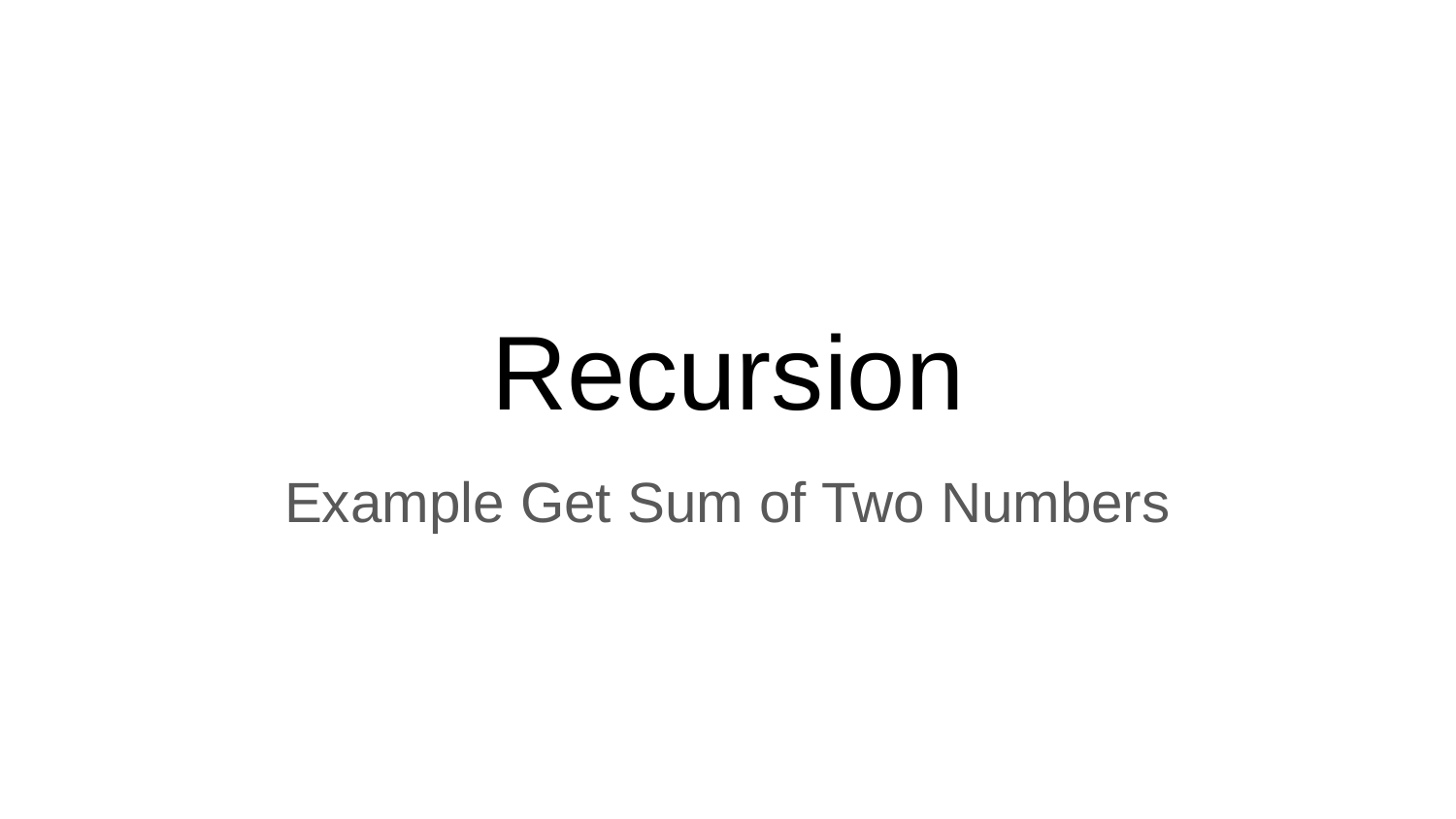

# Recursion
Example Get Sum of Two Numbers